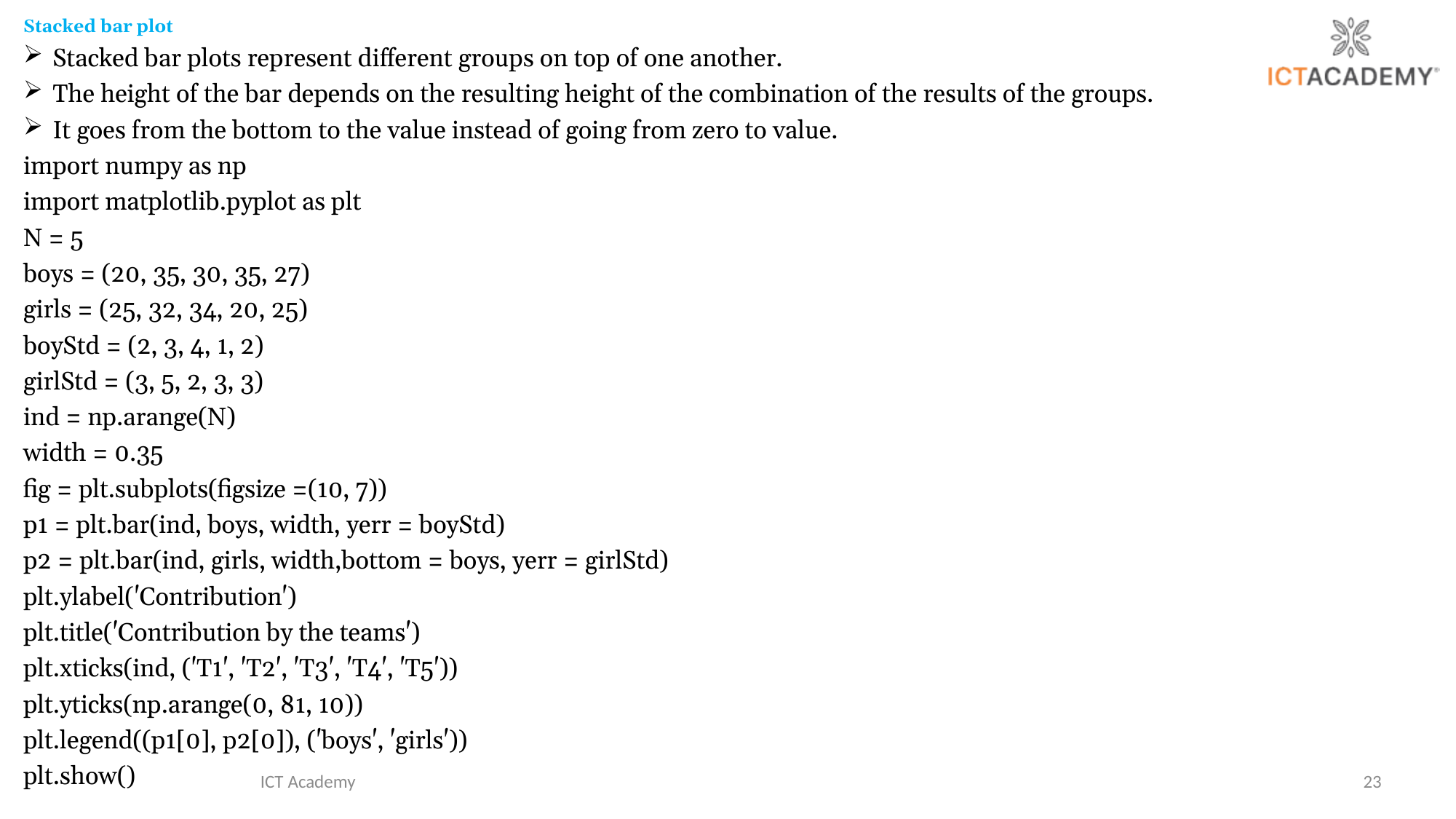

Stacked bar plot
Stacked bar plots represent different groups on top of one another.
The height of the bar depends on the resulting height of the combination of the results of the groups.
It goes from the bottom to the value instead of going from zero to value.
import numpy as np
import matplotlib.pyplot as plt
N = 5
boys = (20, 35, 30, 35, 27)
girls = (25, 32, 34, 20, 25)
boyStd = (2, 3, 4, 1, 2)
girlStd = (3, 5, 2, 3, 3)
ind = np.arange(N)
width = 0.35
fig = plt.subplots(figsize =(10, 7))
p1 = plt.bar(ind, boys, width, yerr = boyStd)
p2 = plt.bar(ind, girls, width,bottom = boys, yerr = girlStd)
plt.ylabel('Contribution')
plt.title('Contribution by the teams')
plt.xticks(ind, ('T1', 'T2', 'T3', 'T4', 'T5'))
plt.yticks(np.arange(0, 81, 10))
plt.legend((p1[0], p2[0]), ('boys', 'girls'))
plt.show()
ICT Academy
23